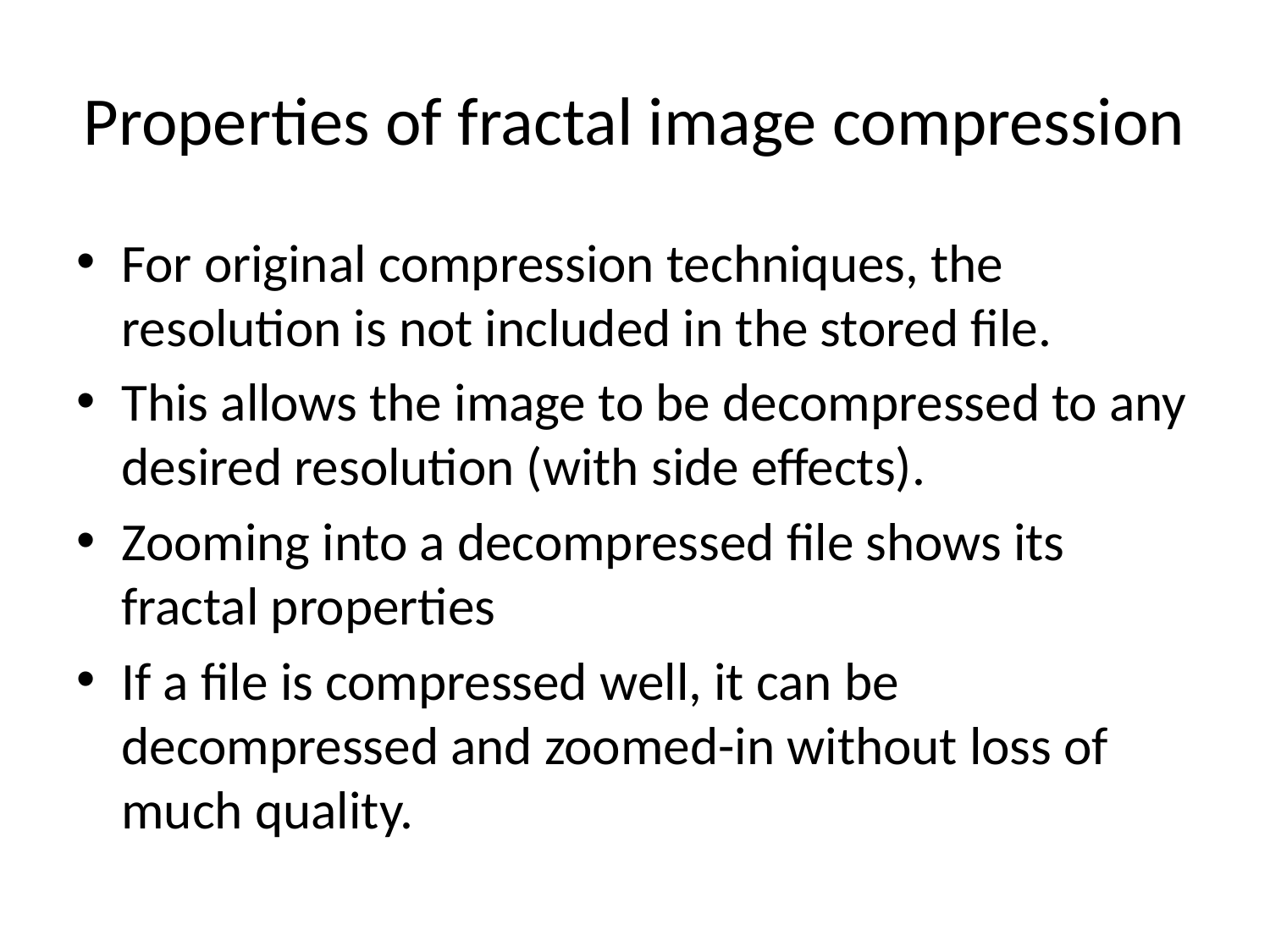

# Properties of fractal image compression
For original compression techniques, the resolution is not included in the stored file.
This allows the image to be decompressed to any desired resolution (with side effects).
Zooming into a decompressed file shows its fractal properties
If a file is compressed well, it can be decompressed and zoomed-in without loss of much quality.